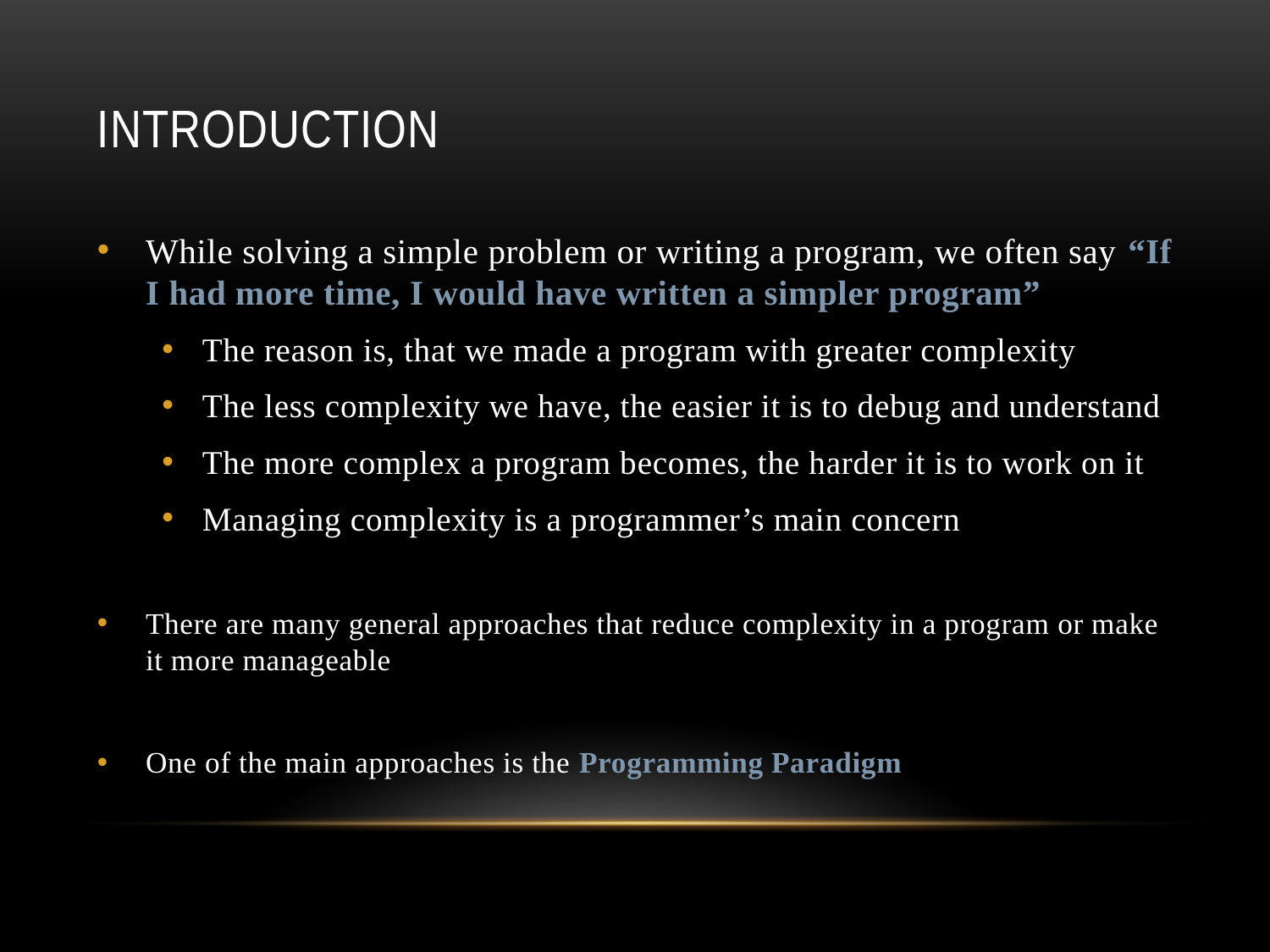

# Introduction
While solving a simple problem or writing a program, we often say “If I had more time, I would have written a simpler program”
The reason is, that we made a program with greater complexity
The less complexity we have, the easier it is to debug and understand
The more complex a program becomes, the harder it is to work on it
Managing complexity is a programmer’s main concern

There are many general approaches that reduce complexity in a program or make it more manageable

One of the main approaches is the Programming Paradigm